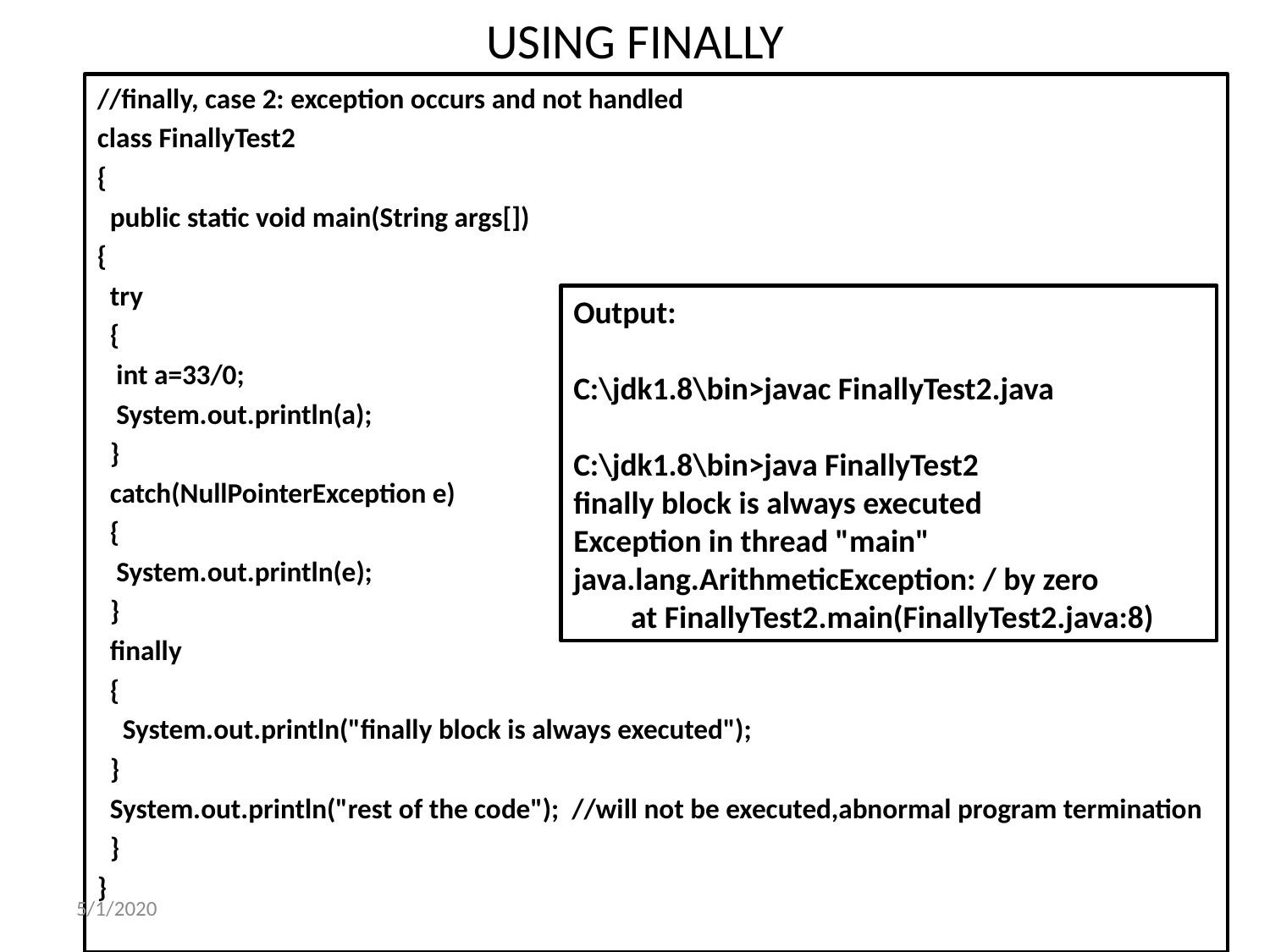

# USING FINALLY
//finally, case 2: exception occurs and not handled
class FinallyTest2
{
  public static void main(String args[])
{
  try
  {
   int a=33/0;
   System.out.println(a);
  }
  catch(NullPointerException e)
  {
   System.out.println(e);
  }
  finally
  {
    System.out.println("finally block is always executed");
  }
  System.out.println("rest of the code");  //will not be executed,abnormal program termination
  }
}
Output:

C:\jdk1.8\bin>javac FinallyTest2.java

C:\jdk1.8\bin>java FinallyTest2
finally block is always executed
Exception in thread "main" java.lang.ArithmeticException: / by zero
        at FinallyTest2.main(FinallyTest2.java:8)

5/1/2020
43